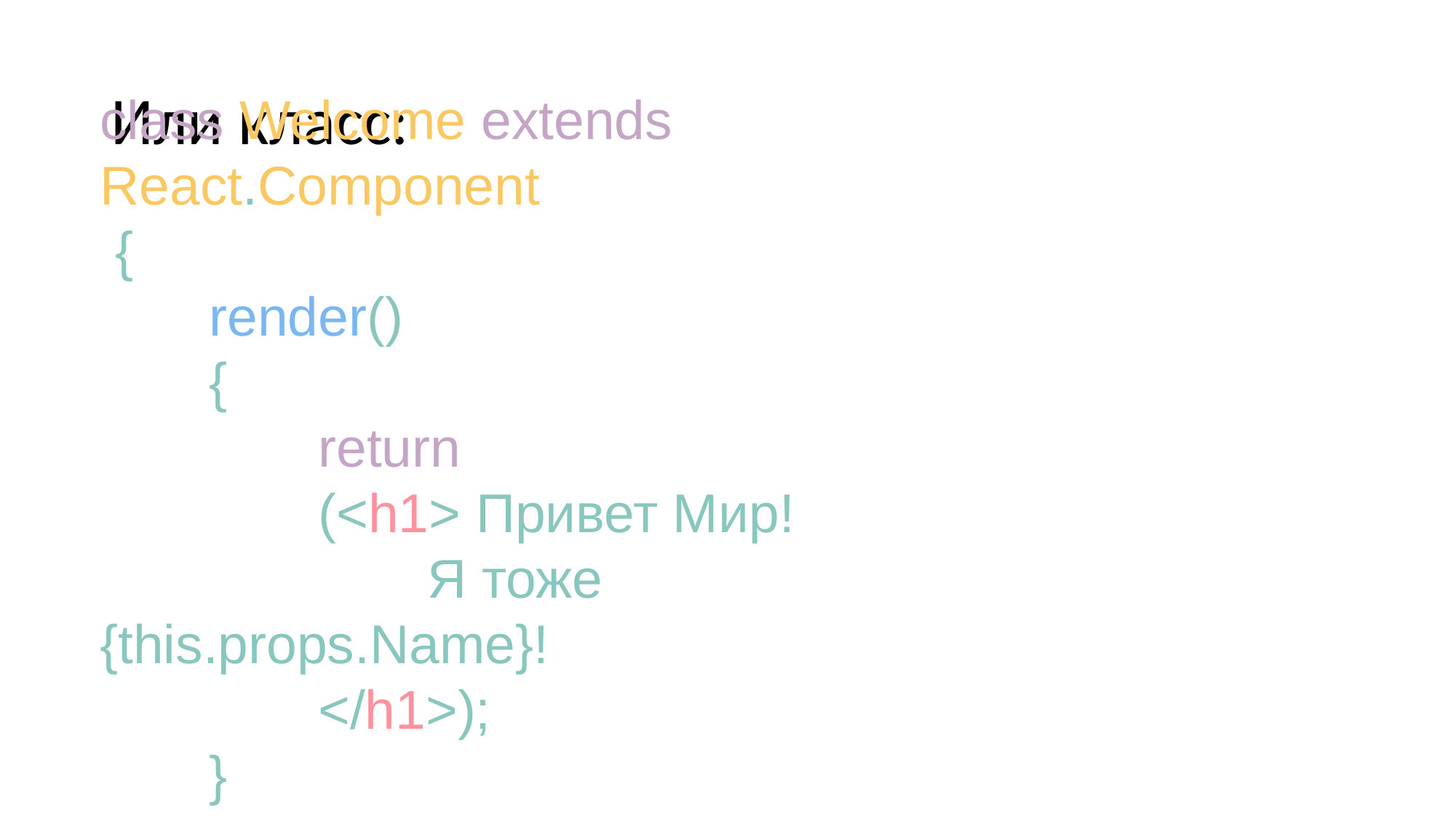

# Или класс:
class Welcome extends React.Component
 {
	render()
	{
 		return
		(<h1> Привет Мир!
			Я тоже {this.props.Name}!
		</h1>);
     	}
}